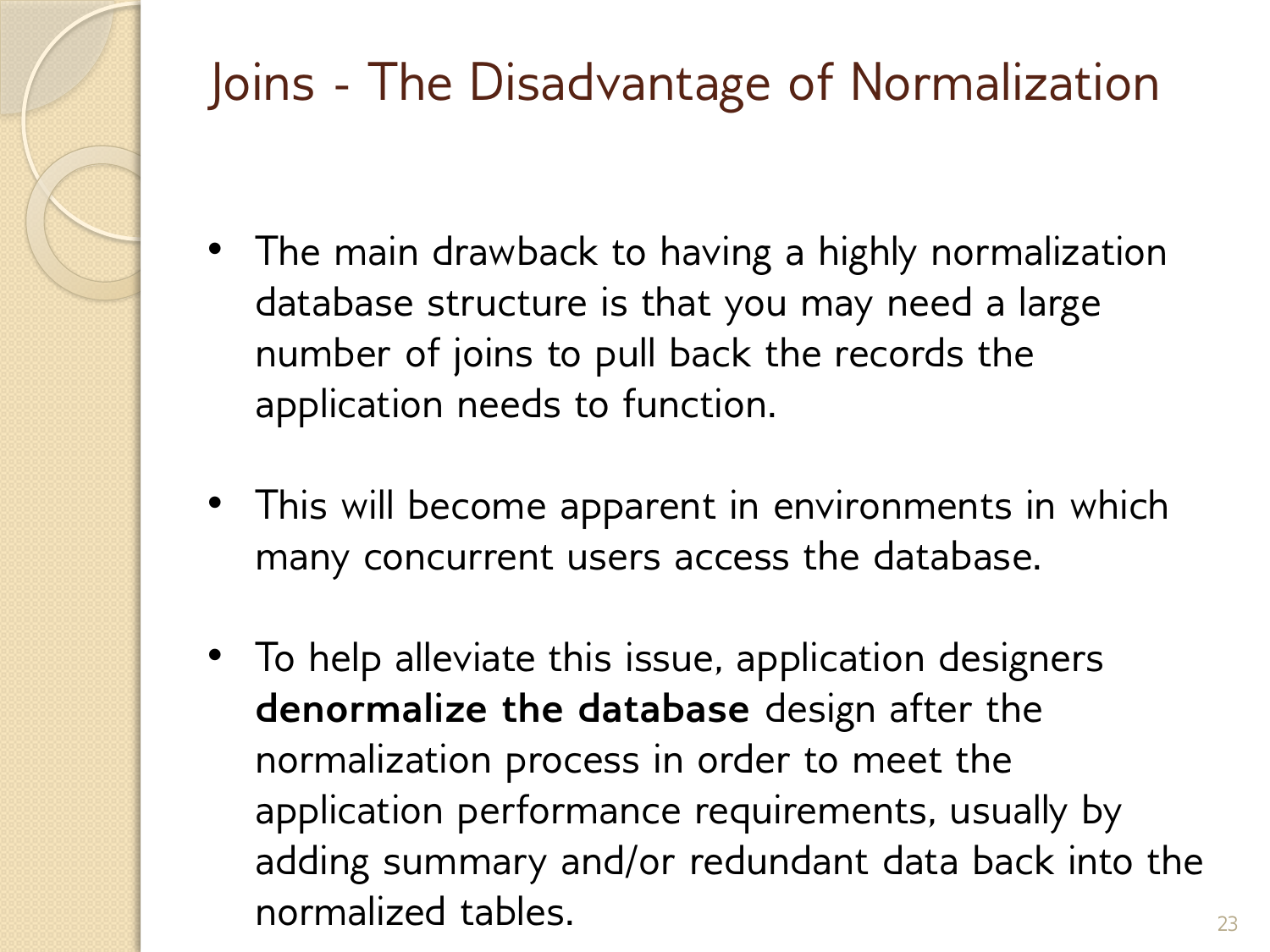

# Joins - The Disadvantage of Normalization

The main drawback to having a highly normalization database structure is that you may need a large number of joins to pull back the records the application needs to function.

This will become apparent in environments in which many concurrent users access the database.

To help alleviate this issue, application designers denormalize the database design after the normalization process in order to meet the application performance requirements, usually by adding summary and/or redundant data back into the normalized tables.

23